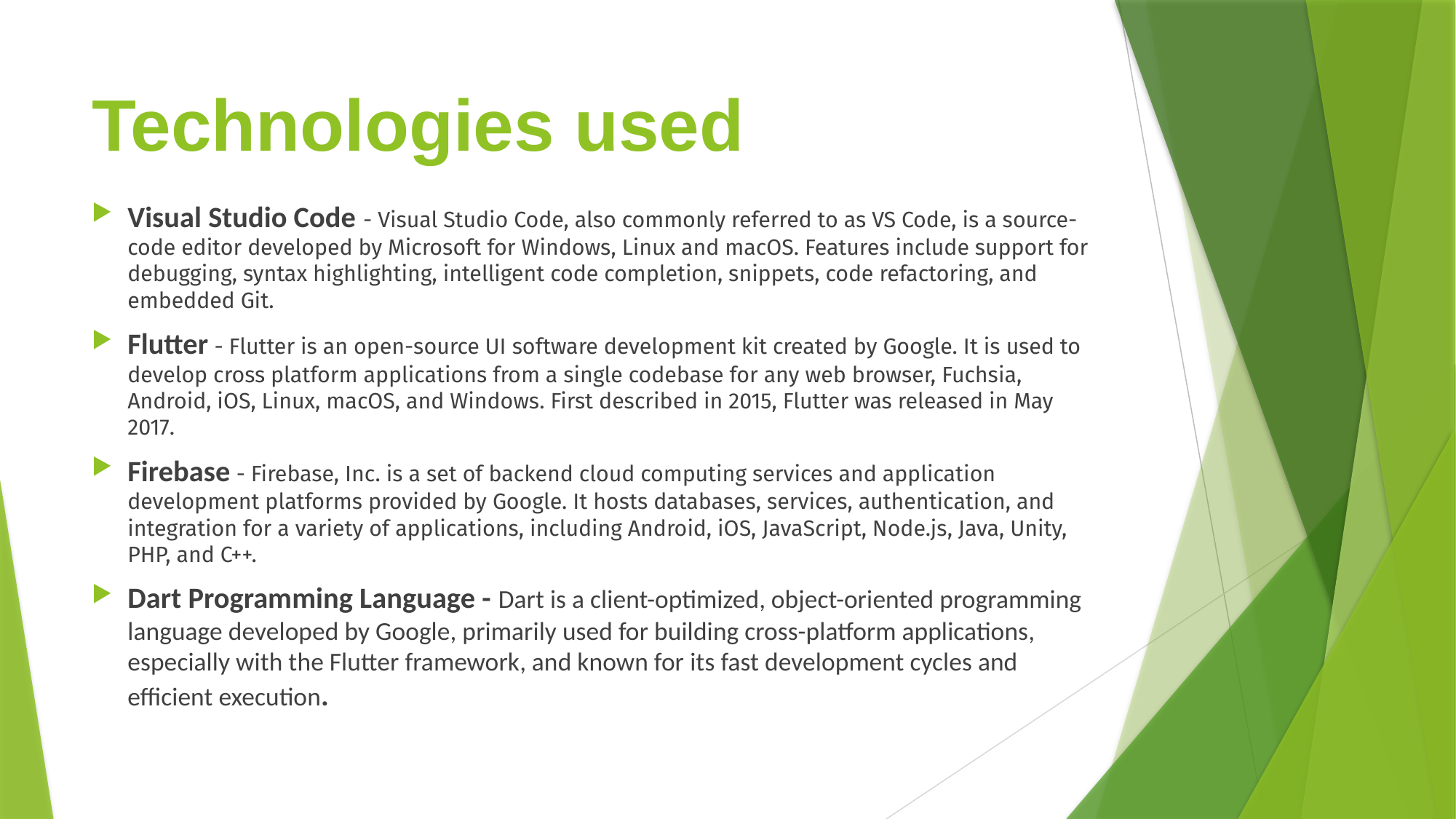

# Technologies used

Visual Studio Code - Visual Studio Code, also commonly referred to as VS Code, is a source-code editor developed by Microsoft for Windows, Linux and macOS. Features include support for debugging, syntax highlighting, intelligent code completion, snippets, code refactoring, and embedded Git.
Flutter - Flutter is an open-source UI software development kit created by Google. It is used to develop cross platform applications from a single codebase for any web browser, Fuchsia, Android, iOS, Linux, macOS, and Windows. First described in 2015, Flutter was released in May 2017.
Firebase - Firebase, Inc. is a set of backend cloud computing services and application development platforms provided by Google. It hosts databases, services, authentication, and integration for a variety of applications, including Android, iOS, JavaScript, Node.js, Java, Unity, PHP, and C++.
Dart Programming Language - Dart is a client-optimized, object-oriented programming language developed by Google, primarily used for building cross-platform applications, especially with the Flutter framework, and known for its fast development cycles and efficient execution.